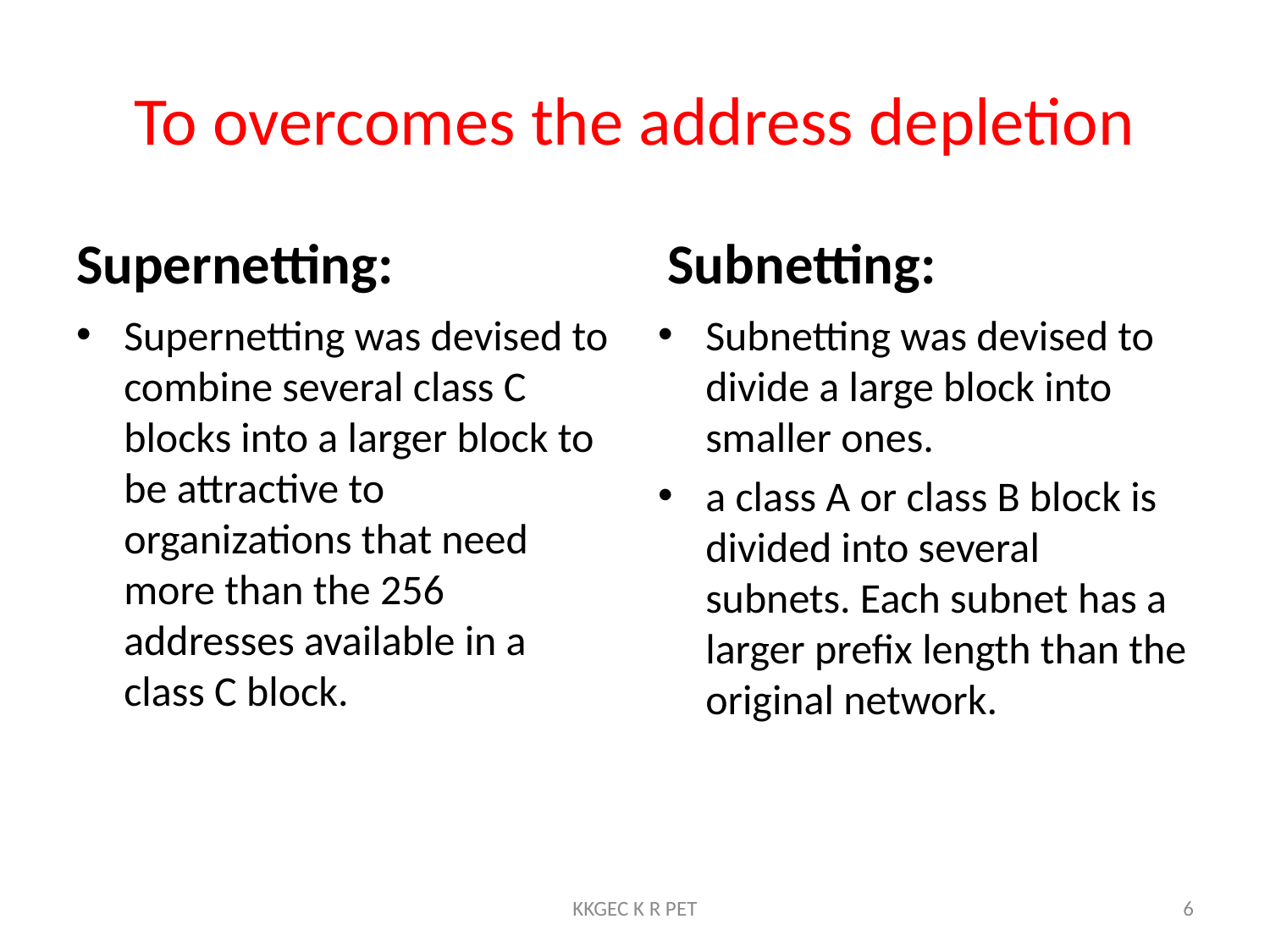

# To overcomes the address depletion
Supernetting:
 Subnetting:
Supernetting was devised to combine several class C blocks into a larger block to be attractive to organizations that need more than the 256 addresses available in a class C block.
Subnetting was devised to divide a large block into smaller ones.
a class A or class B block is divided into several subnets. Each subnet has a larger prefix length than the original network.
KKGEC K R PET
6